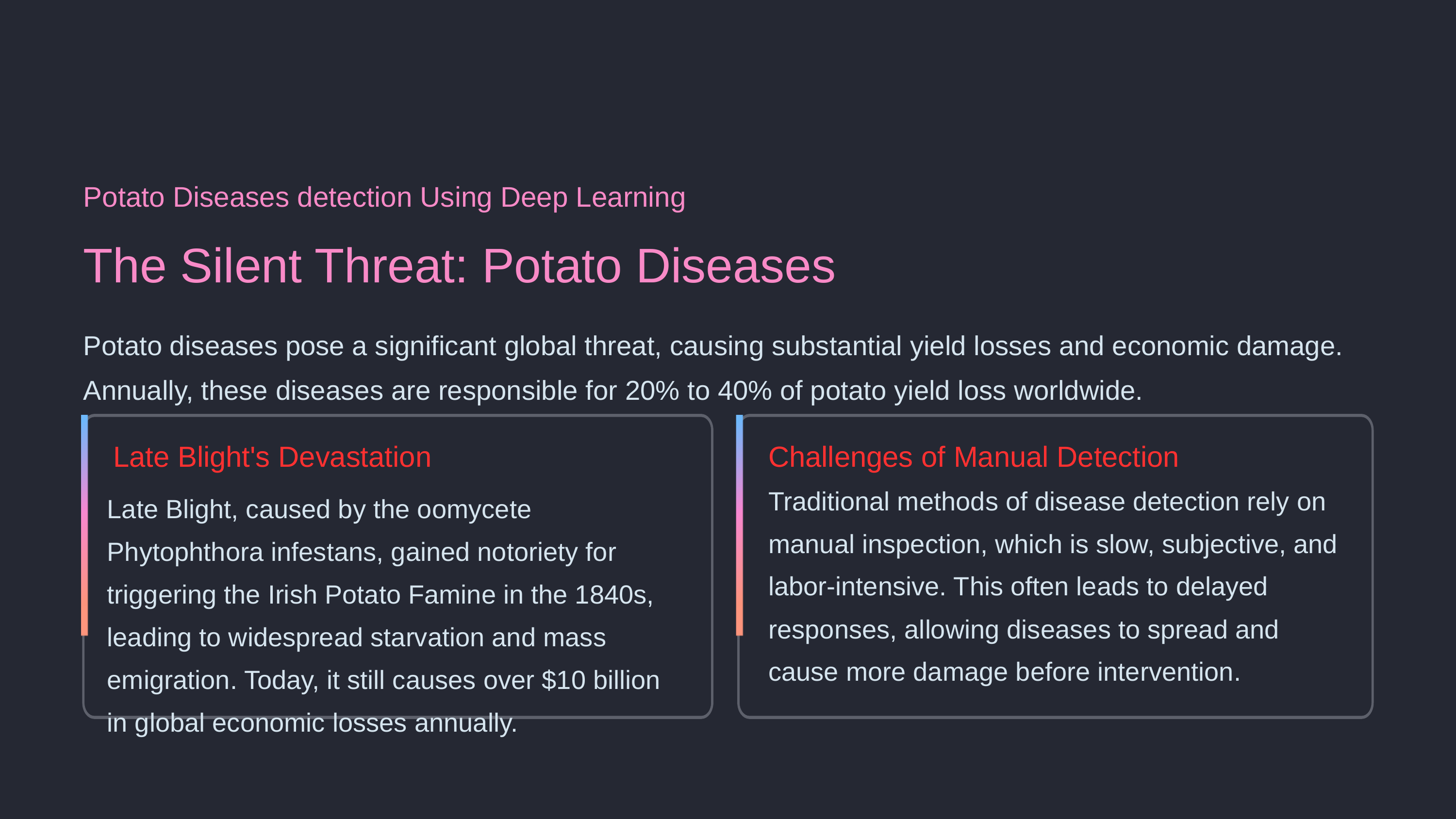

Potato Diseases detection Using Deep Learning
The Silent Threat: Potato Diseases
Potato diseases pose a significant global threat, causing substantial yield losses and economic damage. Annually, these diseases are responsible for 20% to 40% of potato yield loss worldwide.

Late Blight's Devastation
Challenges of Manual Detection
Traditional methods of disease detection rely on manual inspection, which is slow, subjective, and labor-intensive. This often leads to delayed responses, allowing diseases to spread and cause more damage before intervention.
Late Blight, caused by the oomycete Phytophthora infestans, gained notoriety for triggering the Irish Potato Famine in the 1840s, leading to widespread starvation and mass emigration. Today, it still causes over $10 billion in global economic losses annually.